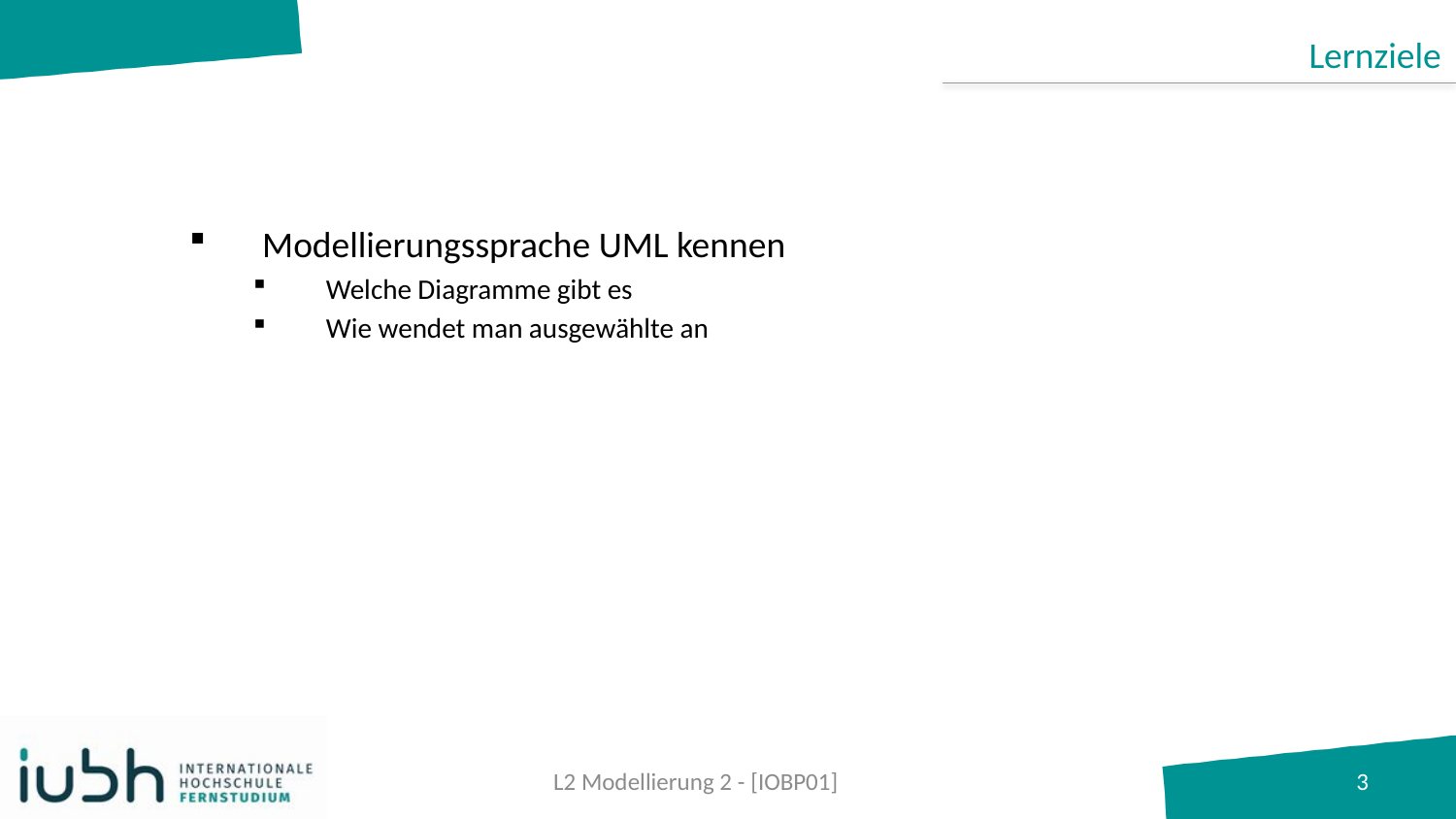

Lernziele
#
Modellierungssprache UML kennen
Welche Diagramme gibt es
Wie wendet man ausgewählte an

L2 Modellierung 2 - [IOBP01]
3